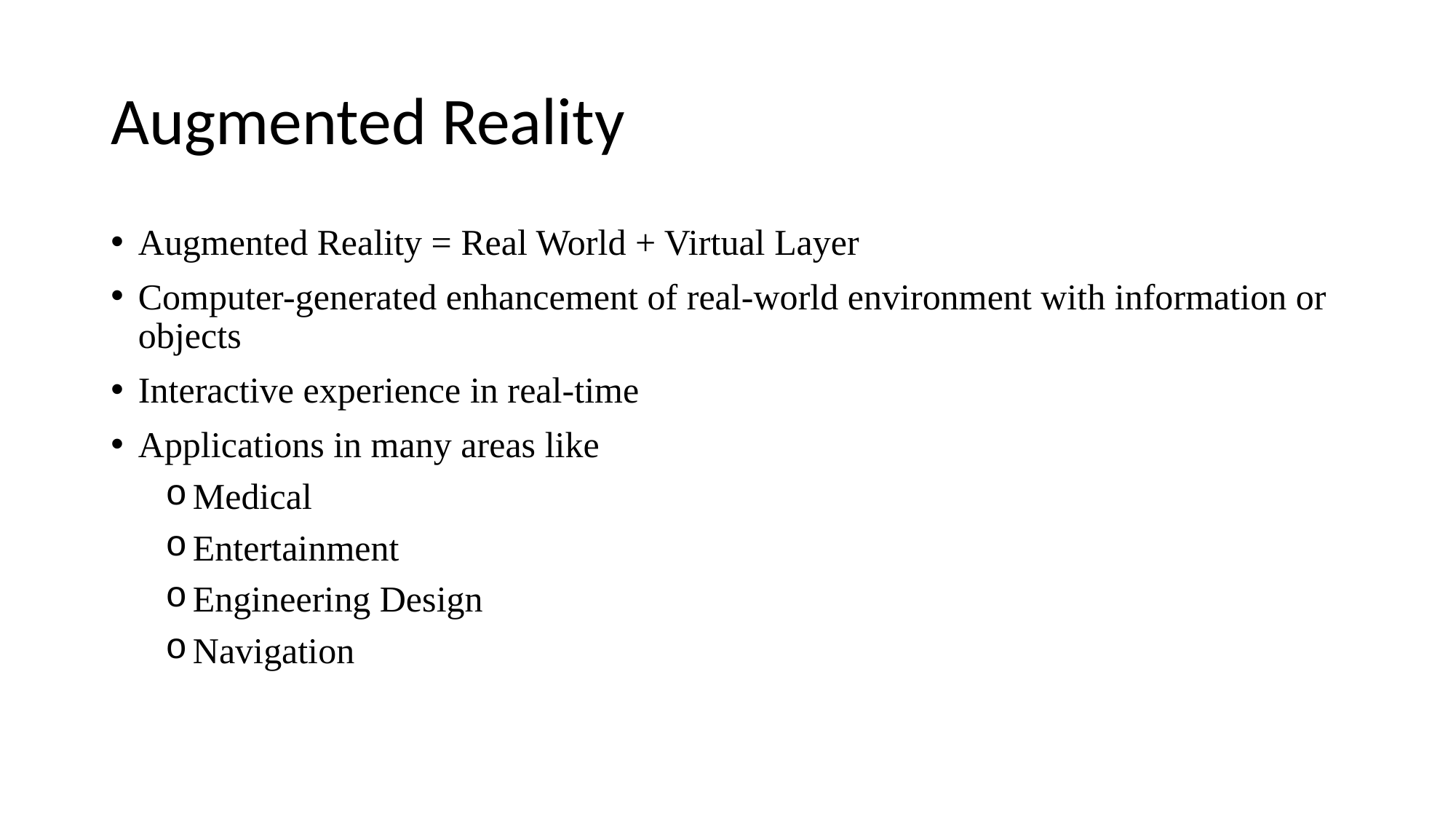

# Augmented Reality
Augmented Reality = Real World + Virtual Layer
Computer-generated enhancement of real-world environment with information or objects
Interactive experience in real-time
Applications in many areas like
Medical
Entertainment
Engineering Design
Navigation